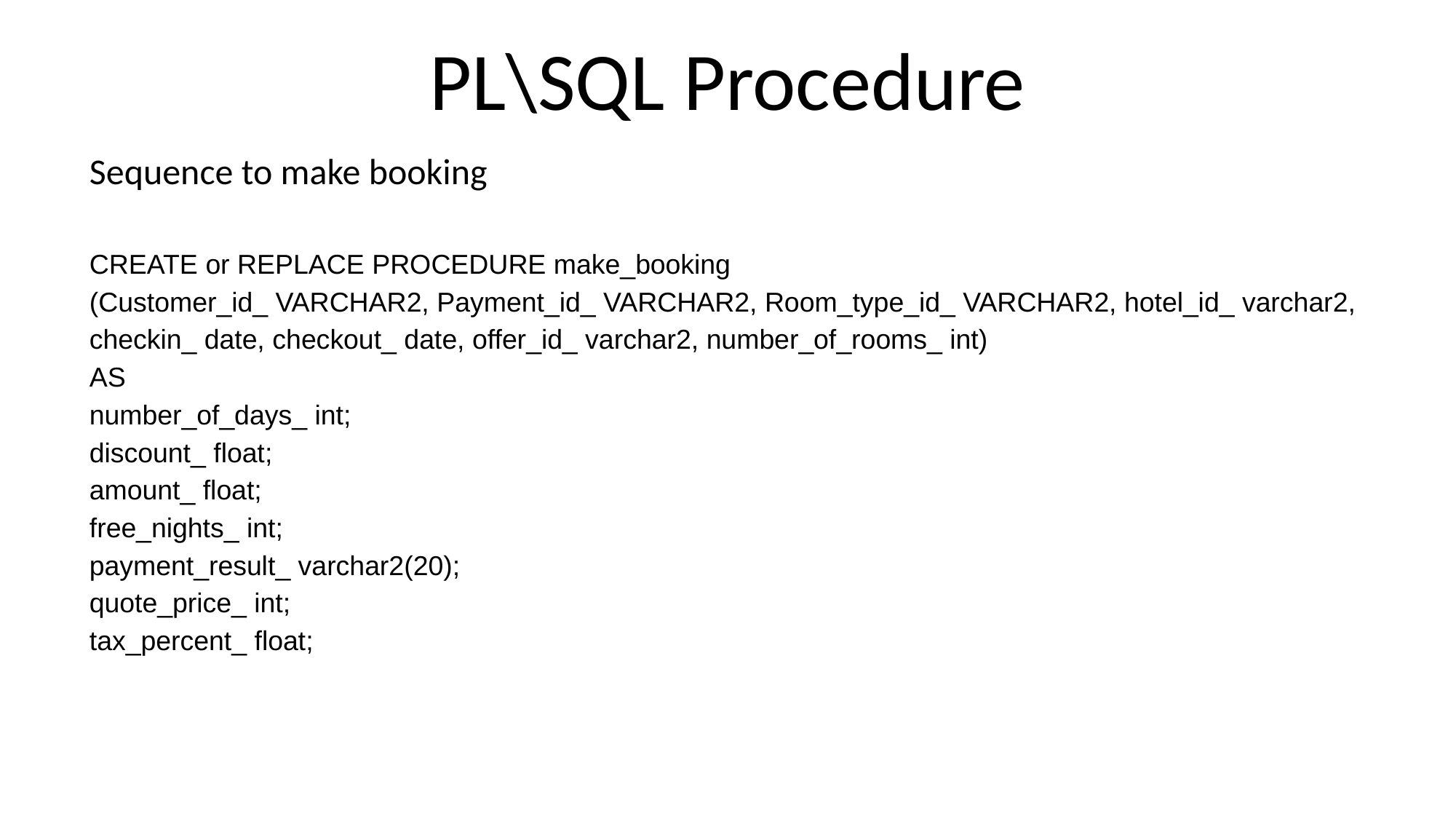

# PL\SQL Procedure
Sequence to make booking

CREATE or REPLACE PROCEDURE make_booking
(Customer_id_ VARCHAR2, Payment_id_ VARCHAR2, Room_type_id_ VARCHAR2, hotel_id_ varchar2, checkin_ date, checkout_ date, offer_id_ varchar2, number_of_rooms_ int)
AS
number_of_days_ int;
discount_ float;
amount_ float;
free_nights_ int;
payment_result_ varchar2(20);
quote_price_ int;
tax_percent_ float;